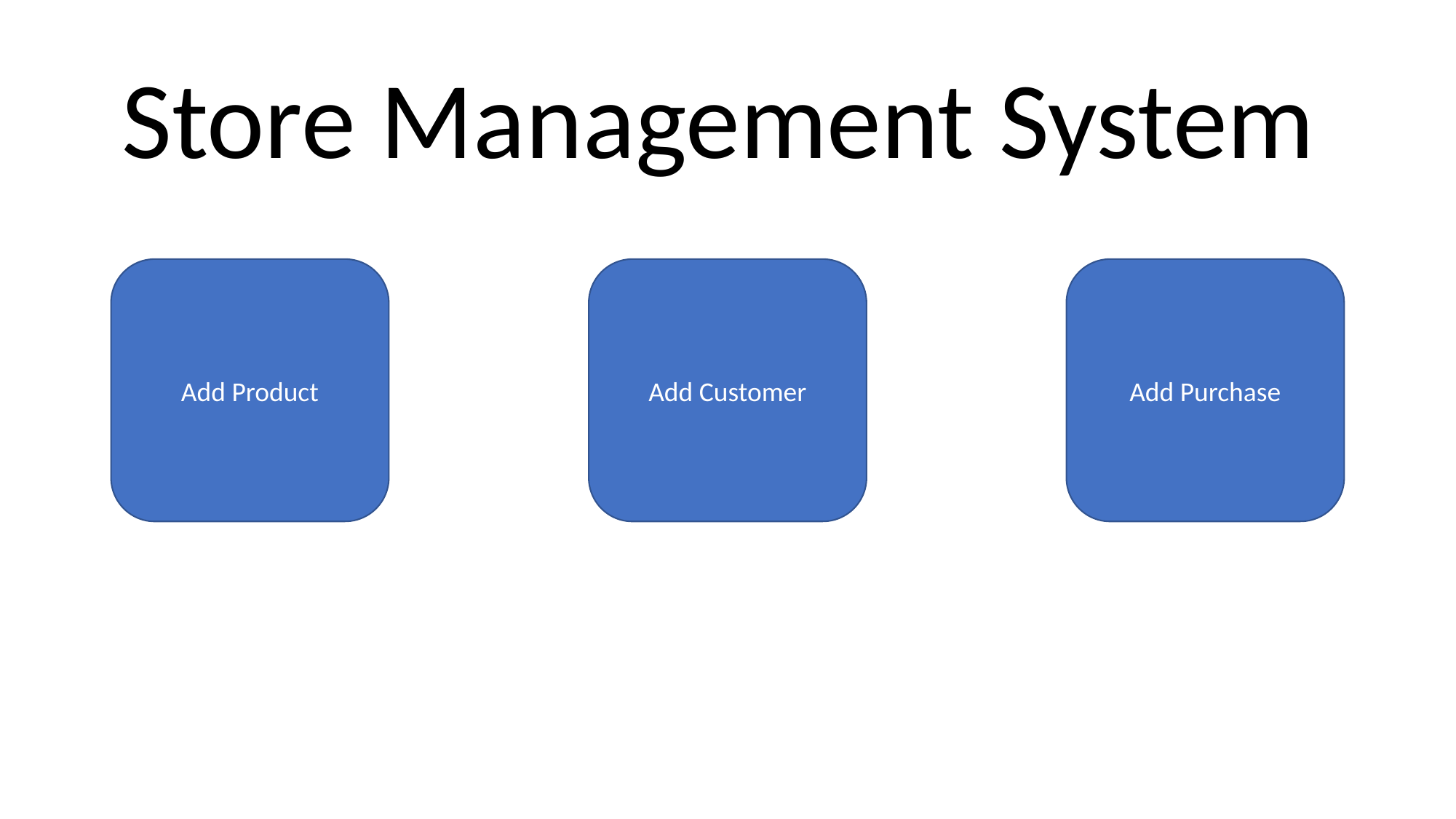

Store Management System
Add Product
Add Customer
Add Purchase